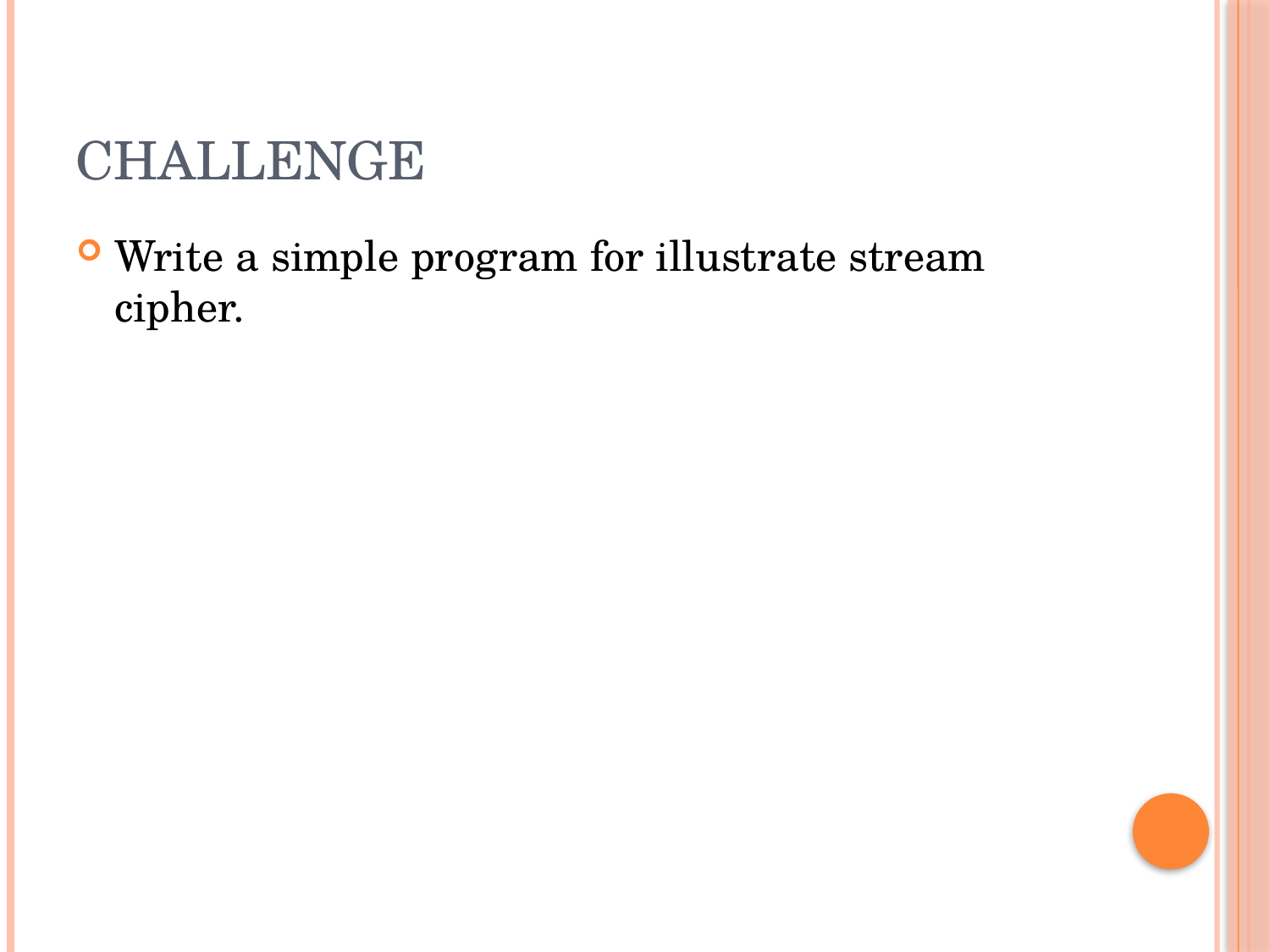

# Challenge
Write a simple program for illustrate stream cipher.